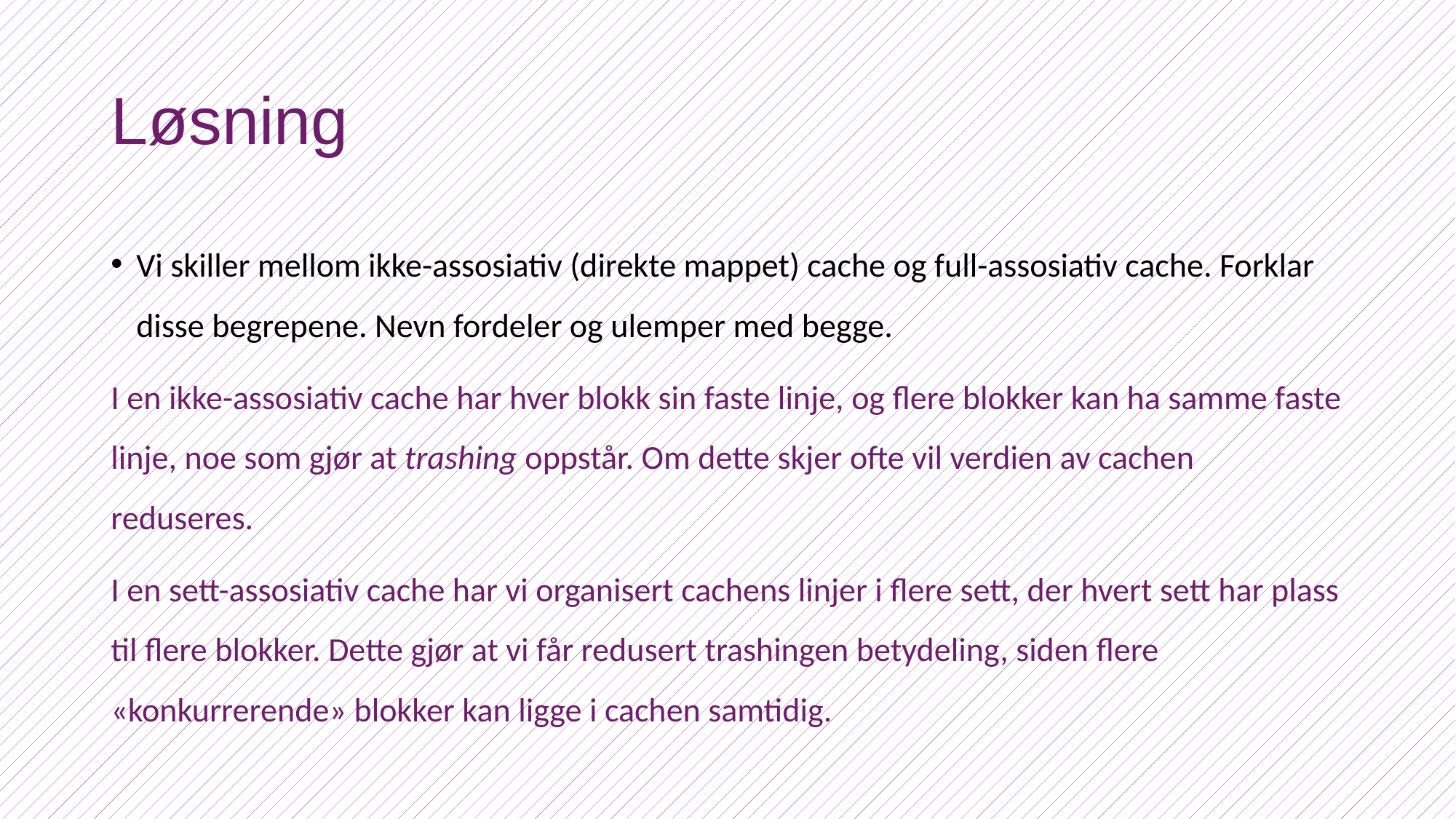

# Løsning
Vi skiller mellom ikke-assosiativ (direkte mappet) cache og full-assosiativ cache. Forklar disse begrepene. Nevn fordeler og ulemper med begge.
I en ikke-assosiativ cache har hver blokk sin faste linje, og flere blokker kan ha samme faste linje, noe som gjør at trashing oppstår. Om dette skjer ofte vil verdien av cachen reduseres.
I en sett-assosiativ cache har vi organisert cachens linjer i flere sett, der hvert sett har plass til flere blokker. Dette gjør at vi får redusert trashingen betydeling, siden flere «konkurrerende» blokker kan ligge i cachen samtidig.